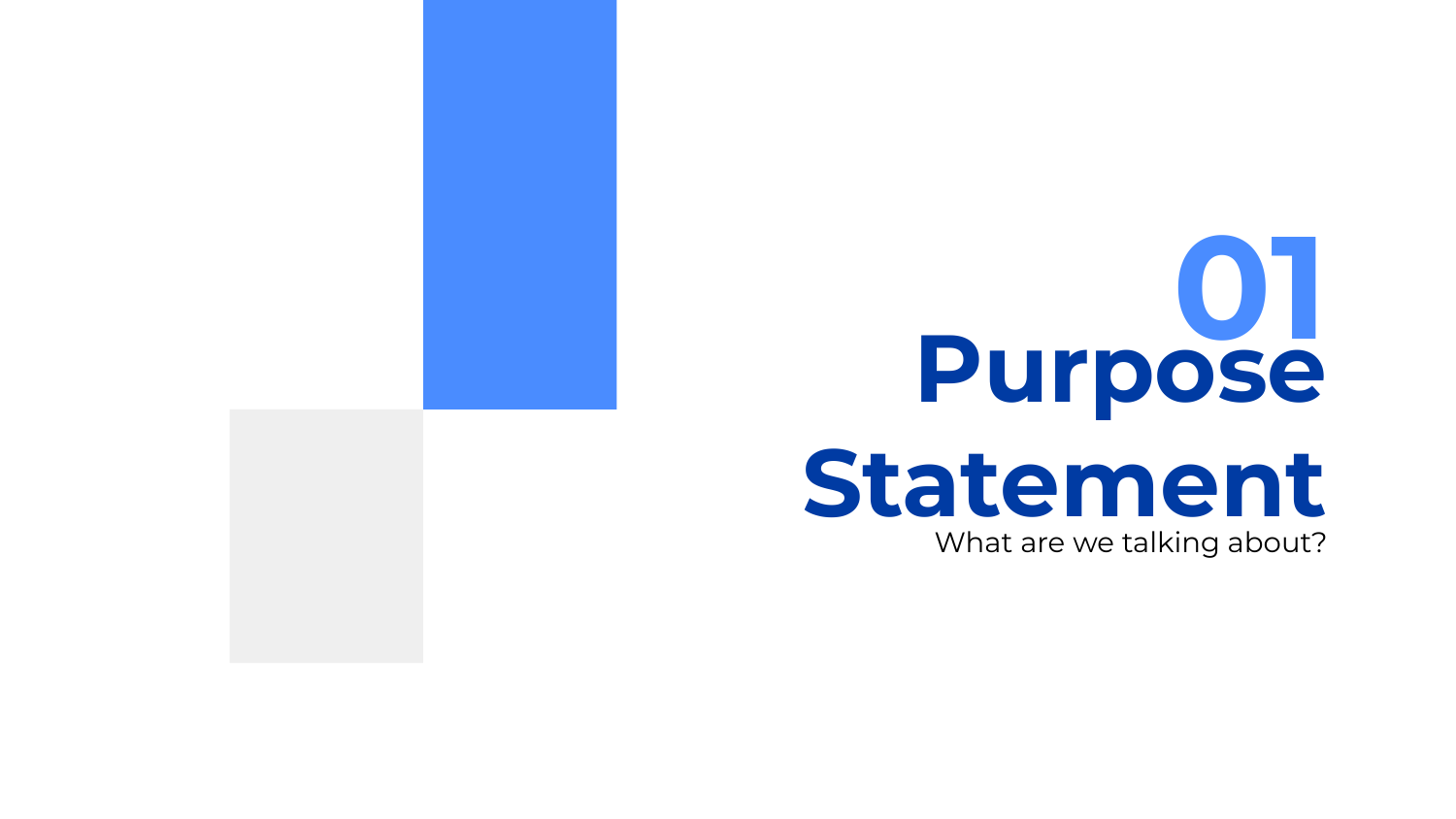

01
# Purpose Statement
What are we talking about?